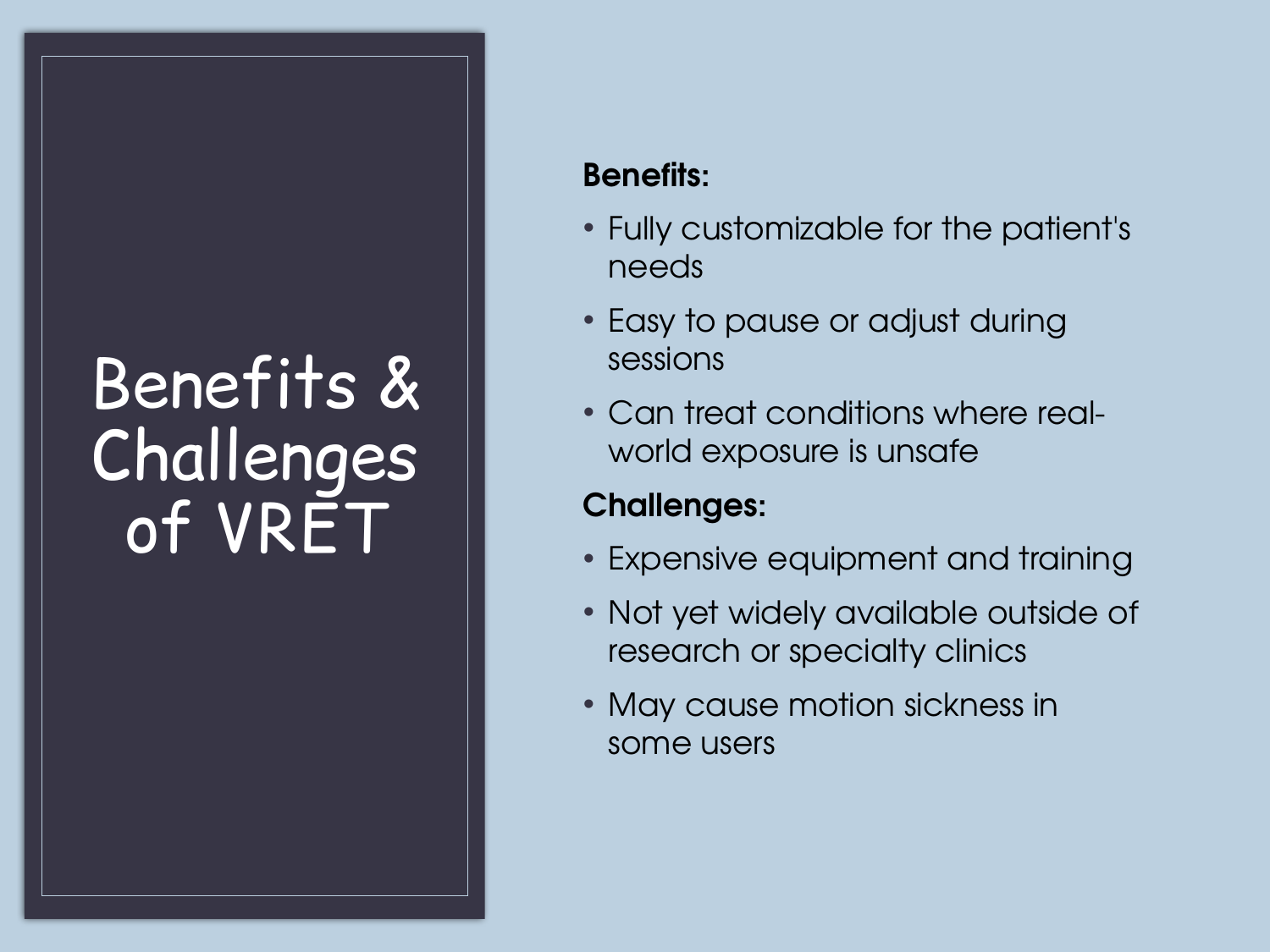

Benefits:
Fully customizable for the patient's needs
Easy to pause or adjust during sessions
Can treat conditions where real-world exposure is unsafe
Challenges:
Expensive equipment and training
Not yet widely available outside of research or specialty clinics
May cause motion sickness in some users
# Benefits & Challenges of VRET